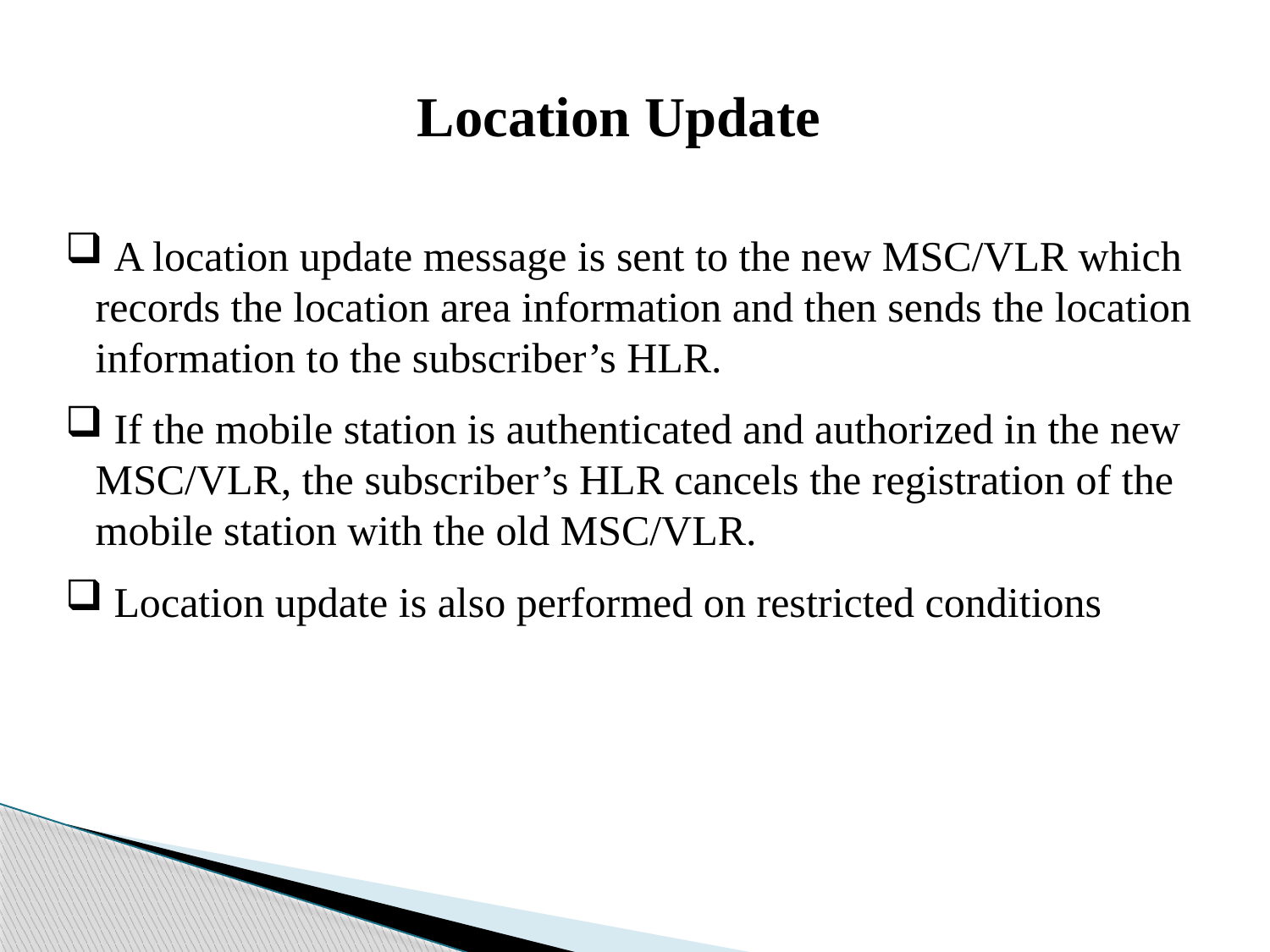

Location Update
 A location update message is sent to the new MSC/VLR which records the location area information and then sends the location information to the subscriber’s HLR.
 If the mobile station is authenticated and authorized in the new MSC/VLR, the subscriber’s HLR cancels the registration of the mobile station with the old MSC/VLR.
 Location update is also performed on restricted conditions